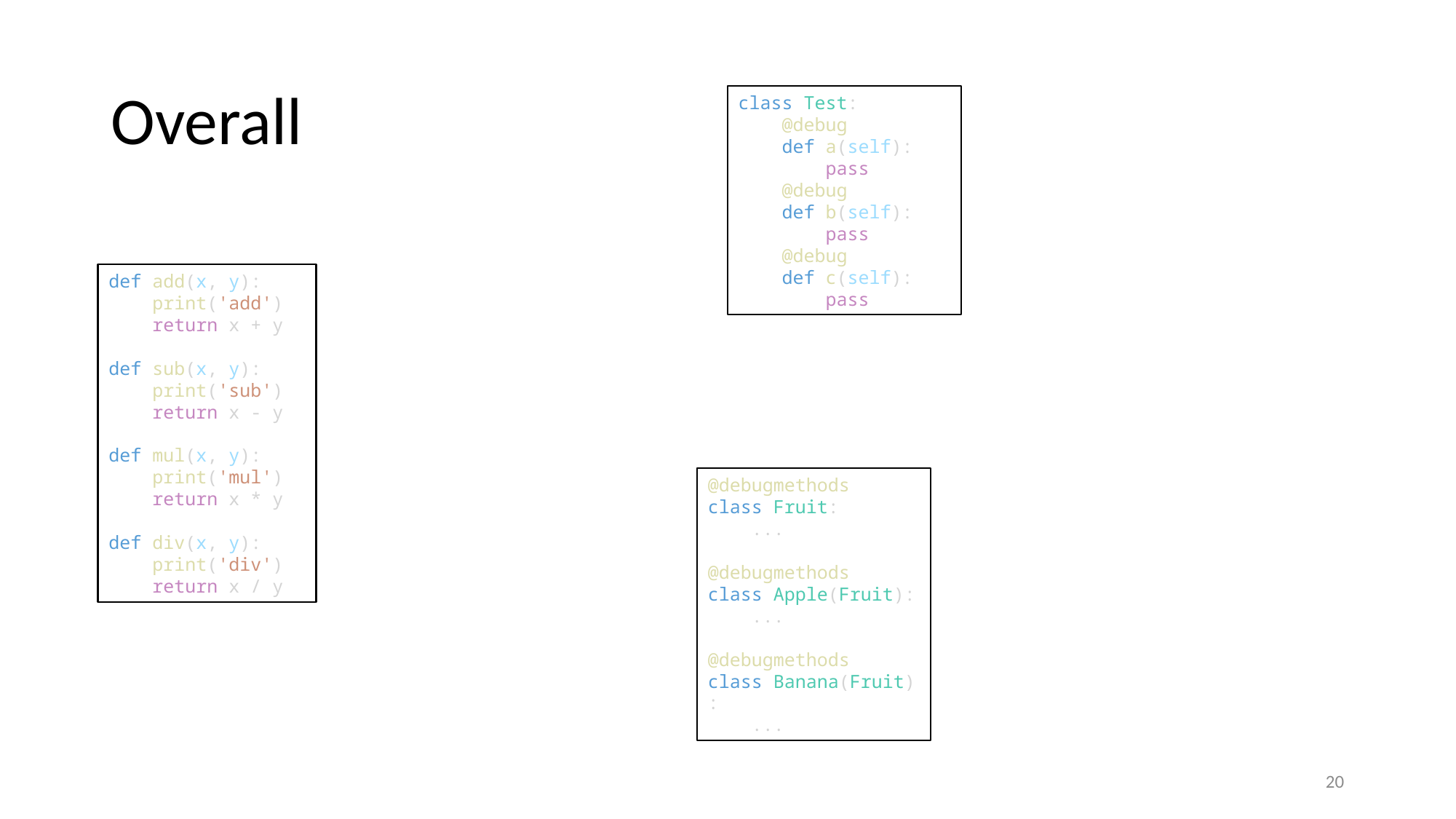

# Overall
class Test:
    @debug
    def a(self):
        pass
    @debug
    def b(self):
        pass
    @debug
    def c(self):
        pass
def add(x, y):
    print('add')
    return x + y
def sub(x, y):
    print('sub')
    return x - y
def mul(x, y):
    print('mul')
    return x * y
def div(x, y):
    print('div')
    return x / y
@debugmethods
class Fruit:
    ...
@debugmethods
class Apple(Fruit):
    ...
@debugmethods
class Banana(Fruit):
    ...
20